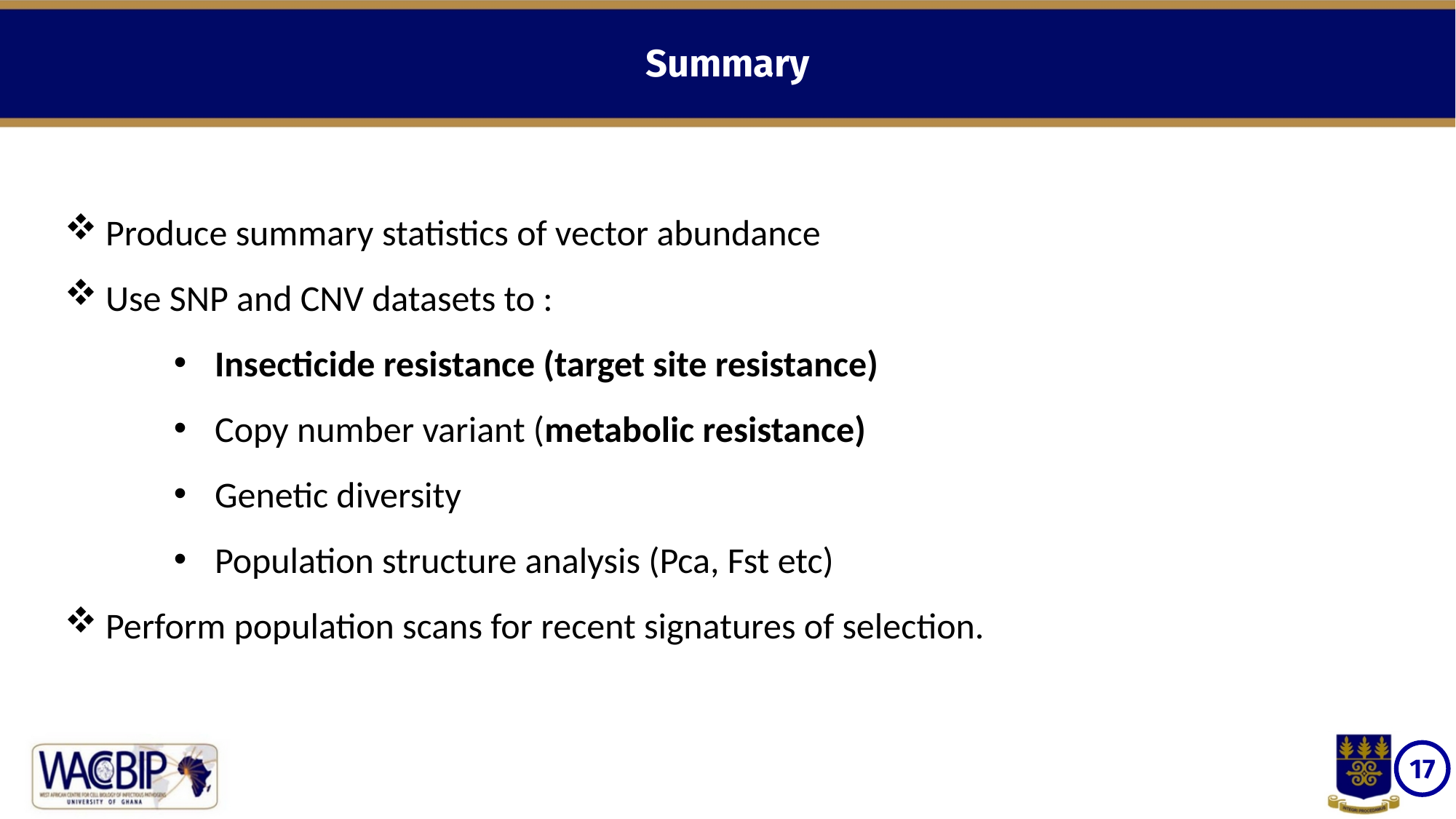

Summary
Produce summary statistics of vector abundance
Use SNP and CNV datasets to :
Insecticide resistance (target site resistance)
Copy number variant (metabolic resistance)
Genetic diversity
Population structure analysis (Pca, Fst etc)
Perform population scans for recent signatures of selection.